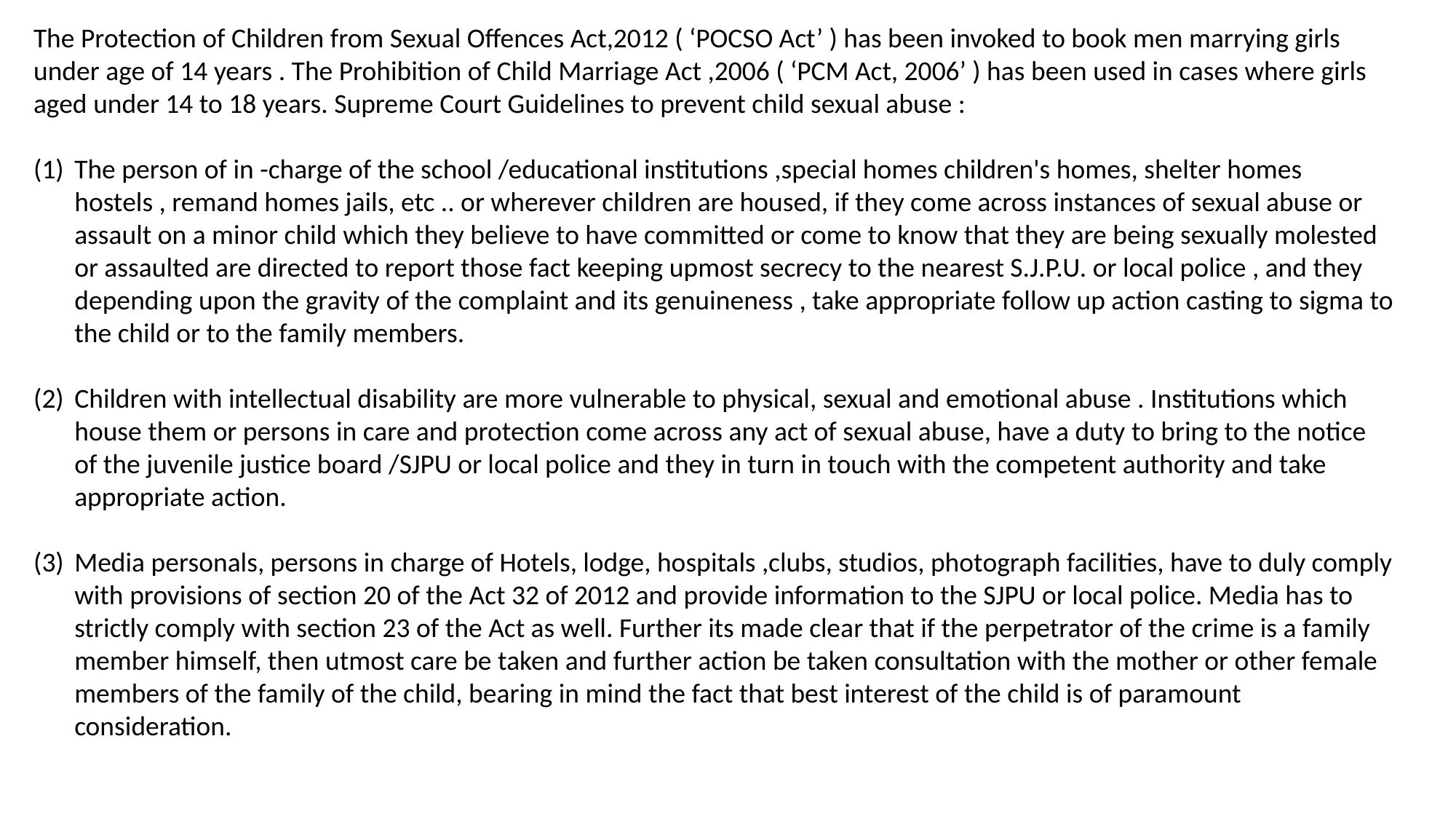

The Protection of Children from Sexual Offences Act,2012 ( ‘POCSO Act’ ) has been invoked to book men marrying girls under age of 14 years . The Prohibition of Child Marriage Act ,2006 ( ‘PCM Act, 2006’ ) has been used in cases where girls aged under 14 to 18 years. Supreme Court Guidelines to prevent child sexual abuse :

The person of in -charge of the school /educational institutions ,special homes children's homes, shelter homes hostels , remand homes jails, etc .. or wherever children are housed, if they come across instances of sexual abuse or assault on a minor child which they believe to have committed or come to know that they are being sexually molested or assaulted are directed to report those fact keeping upmost secrecy to the nearest S.J.P.U. or local police , and they depending upon the gravity of the complaint and its genuineness , take appropriate follow up action casting to sigma to the child or to the family members.

Children with intellectual disability are more vulnerable to physical, sexual and emotional abuse . Institutions which house them or persons in care and protection come across any act of sexual abuse, have a duty to bring to the notice of the juvenile justice board /SJPU or local police and they in turn in touch with the competent authority and take appropriate action.

Media personals, persons in charge of Hotels, lodge, hospitals ,clubs, studios, photograph facilities, have to duly comply with provisions of section 20 of the Act 32 of 2012 and provide information to the SJPU or local police. Media has to strictly comply with section 23 of the Act as well. Further its made clear that if the perpetrator of the crime is a family member himself, then utmost care be taken and further action be taken consultation with the mother or other female members of the family of the child, bearing in mind the fact that best interest of the child is of paramount consideration.